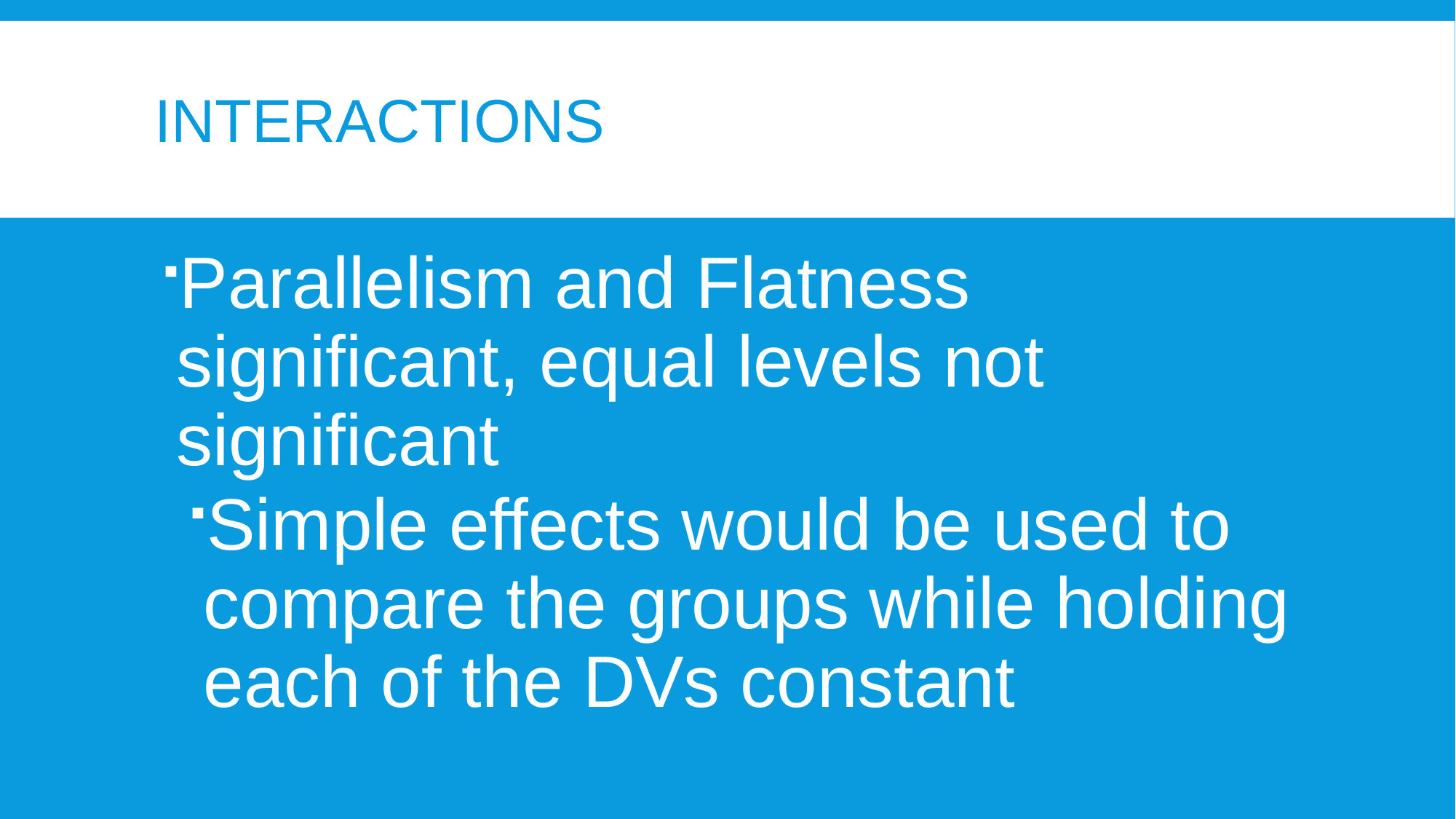

# Interactions
Parallelism and Flatness significant, equal levels not significant
Simple effects would be used to compare the groups while holding each of the DVs constant